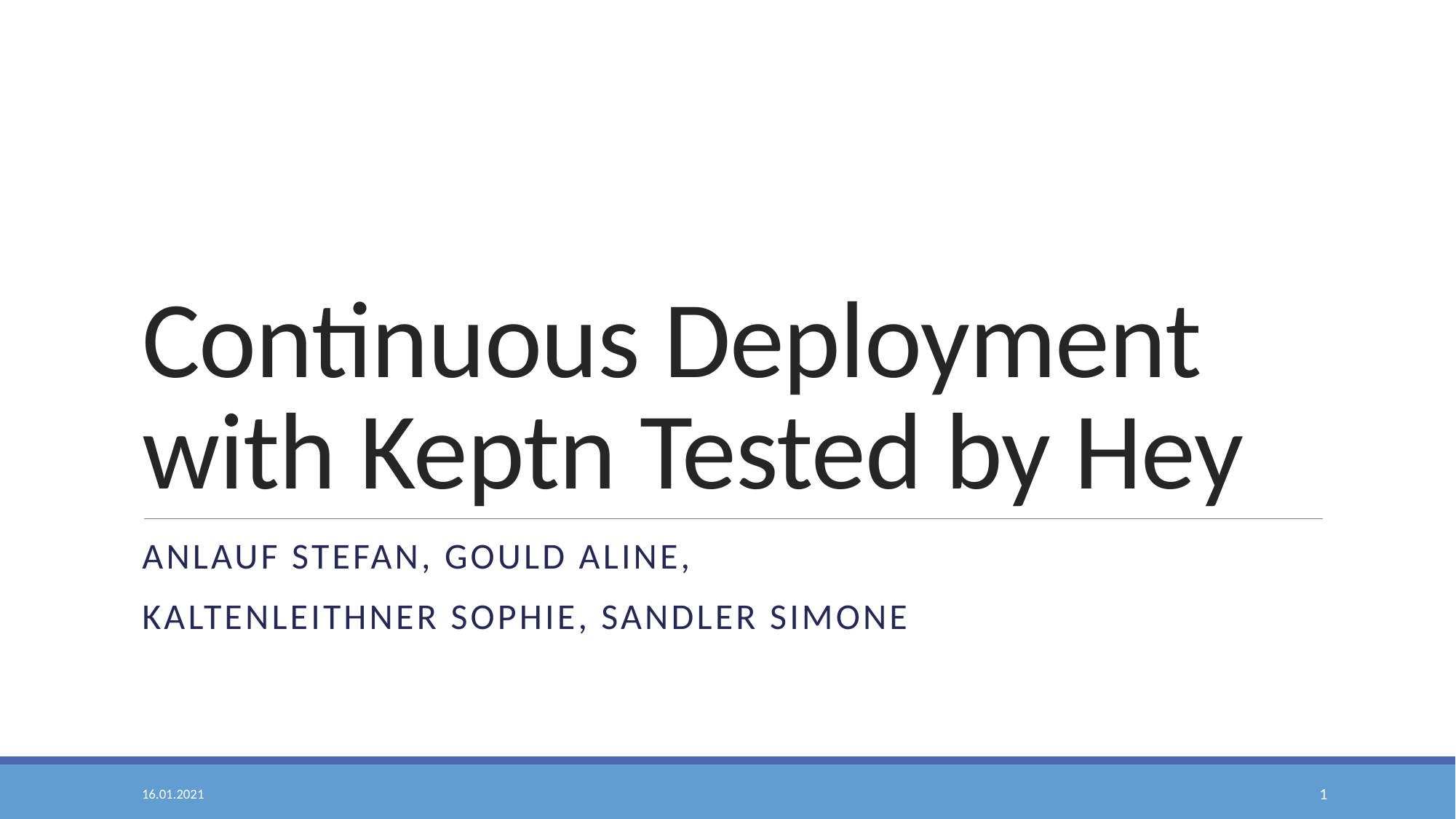

# Continuous Deployment with Keptn Tested by Hey
Anlauf Stefan, GoulD ALINE,
KALTENLEITHNER SOPHIE, Sandler Simone
16.01.2021
1